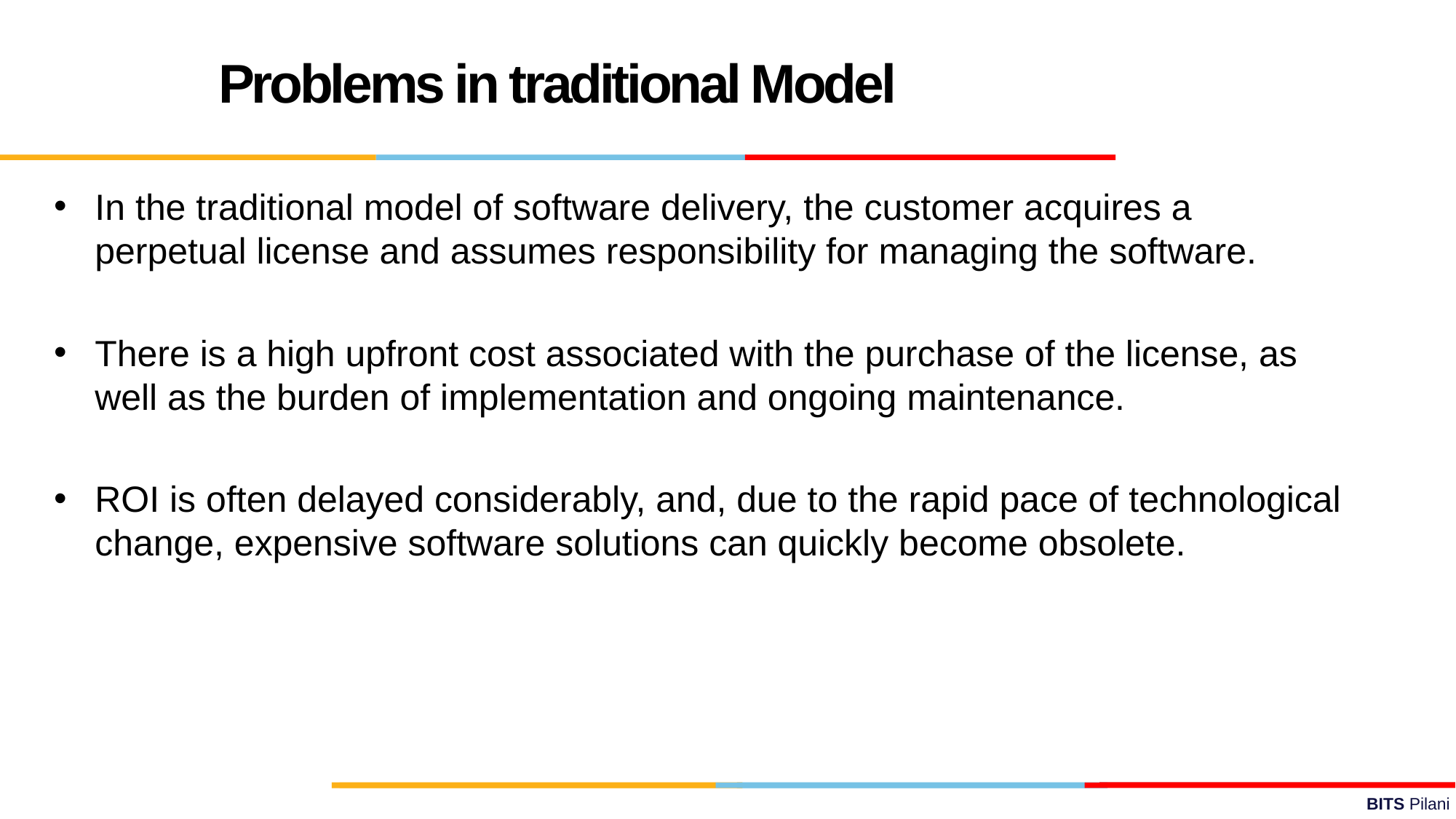

Problems in traditional Model
In the traditional model of software delivery, the customer acquires a perpetual license and assumes responsibility for managing the software.

There is a high upfront cost associated with the purchase of the license, as well as the burden of implementation and ongoing maintenance.

ROI is often delayed considerably, and, due to the rapid pace of technological change, expensive software solutions can quickly become obsolete.